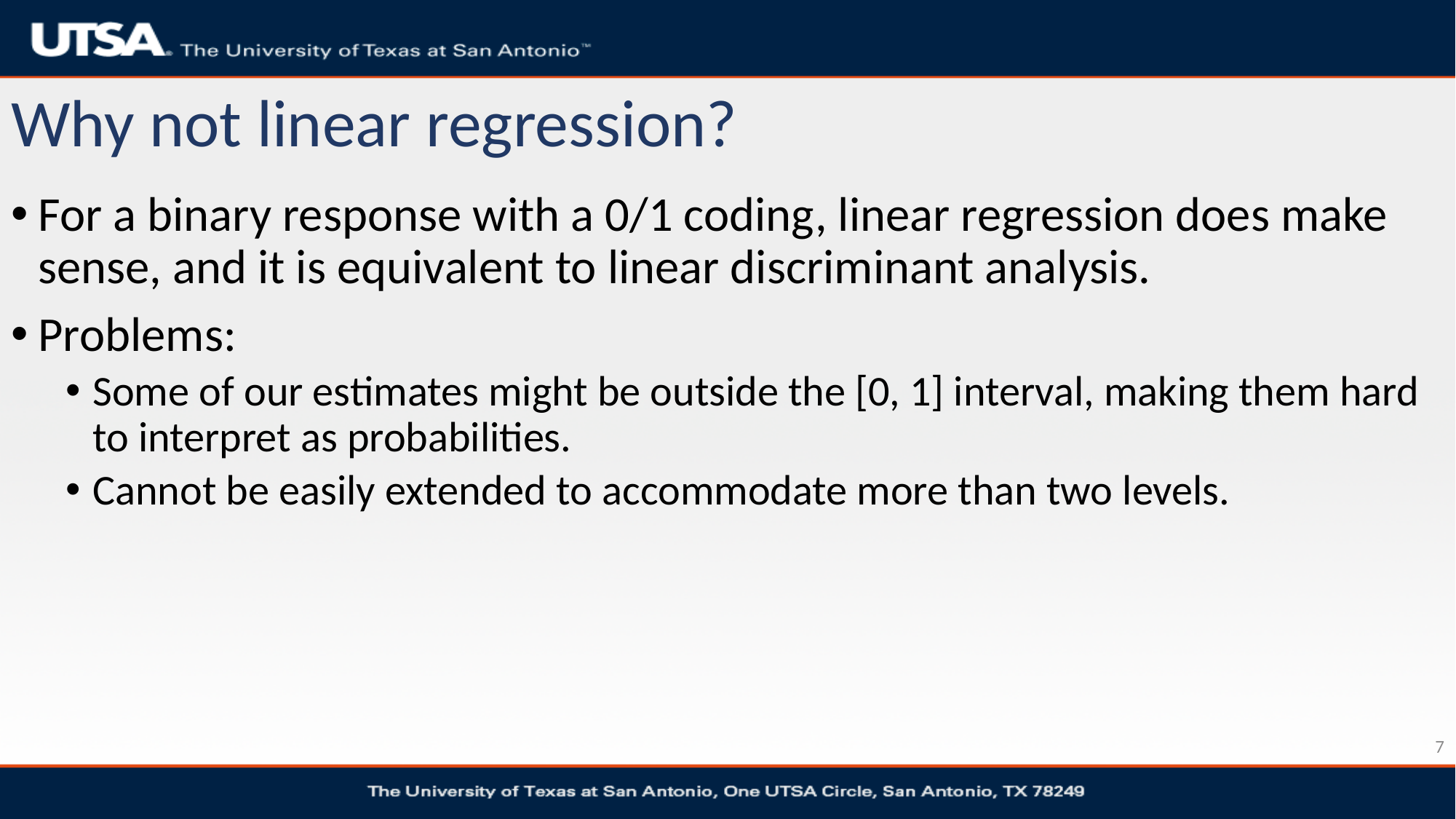

# Why not linear regression?
For a binary response with a 0/1 coding, linear regression does make sense, and it is equivalent to linear discriminant analysis.
Problems:
Some of our estimates might be outside the [0, 1] interval, making them hard to interpret as probabilities.
Cannot be easily extended to accommodate more than two levels.
7